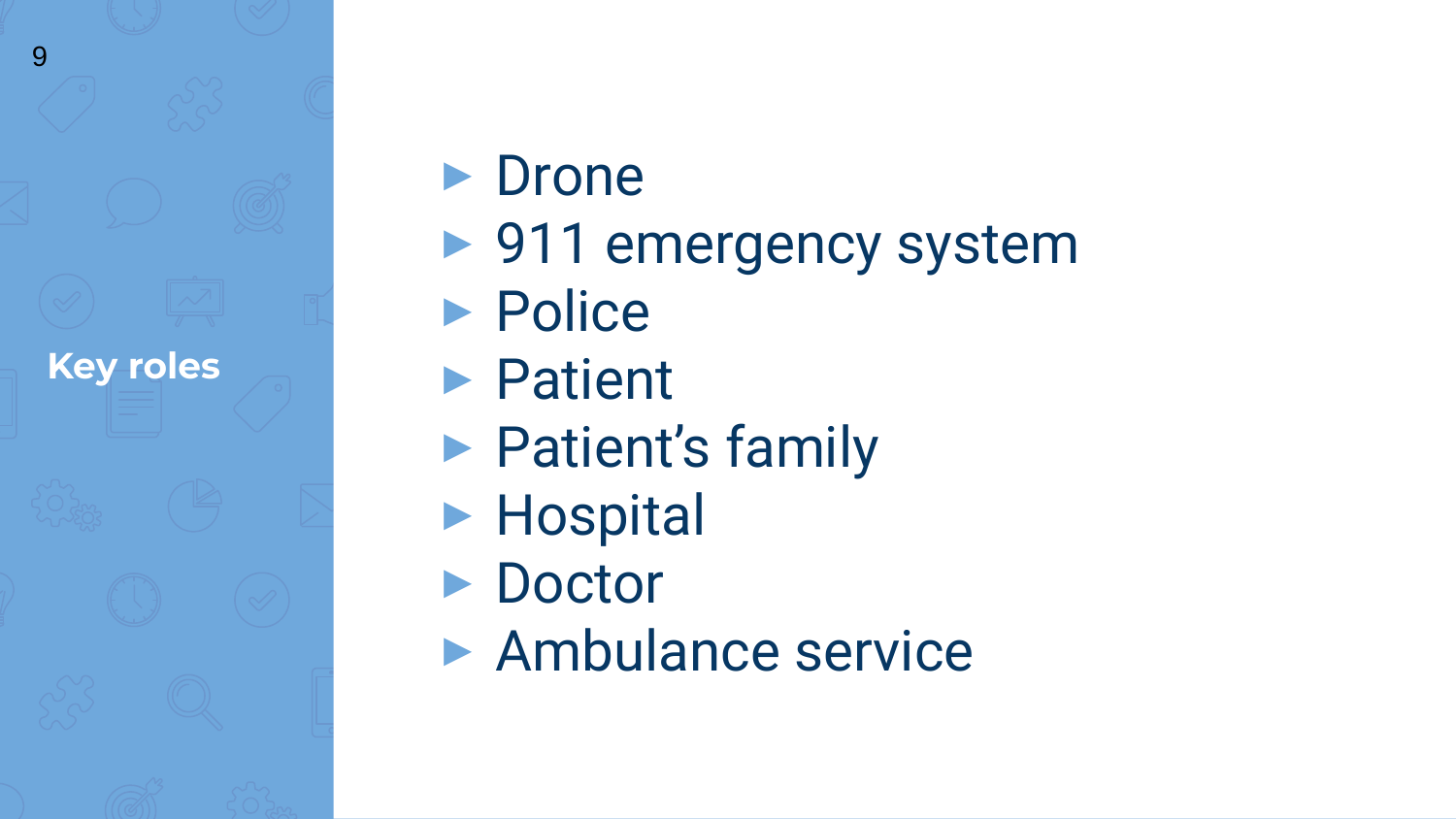

9
Drone
911 emergency system
Police
Patient
Patient’s family
Hospital
Doctor
Ambulance service

# Key roles